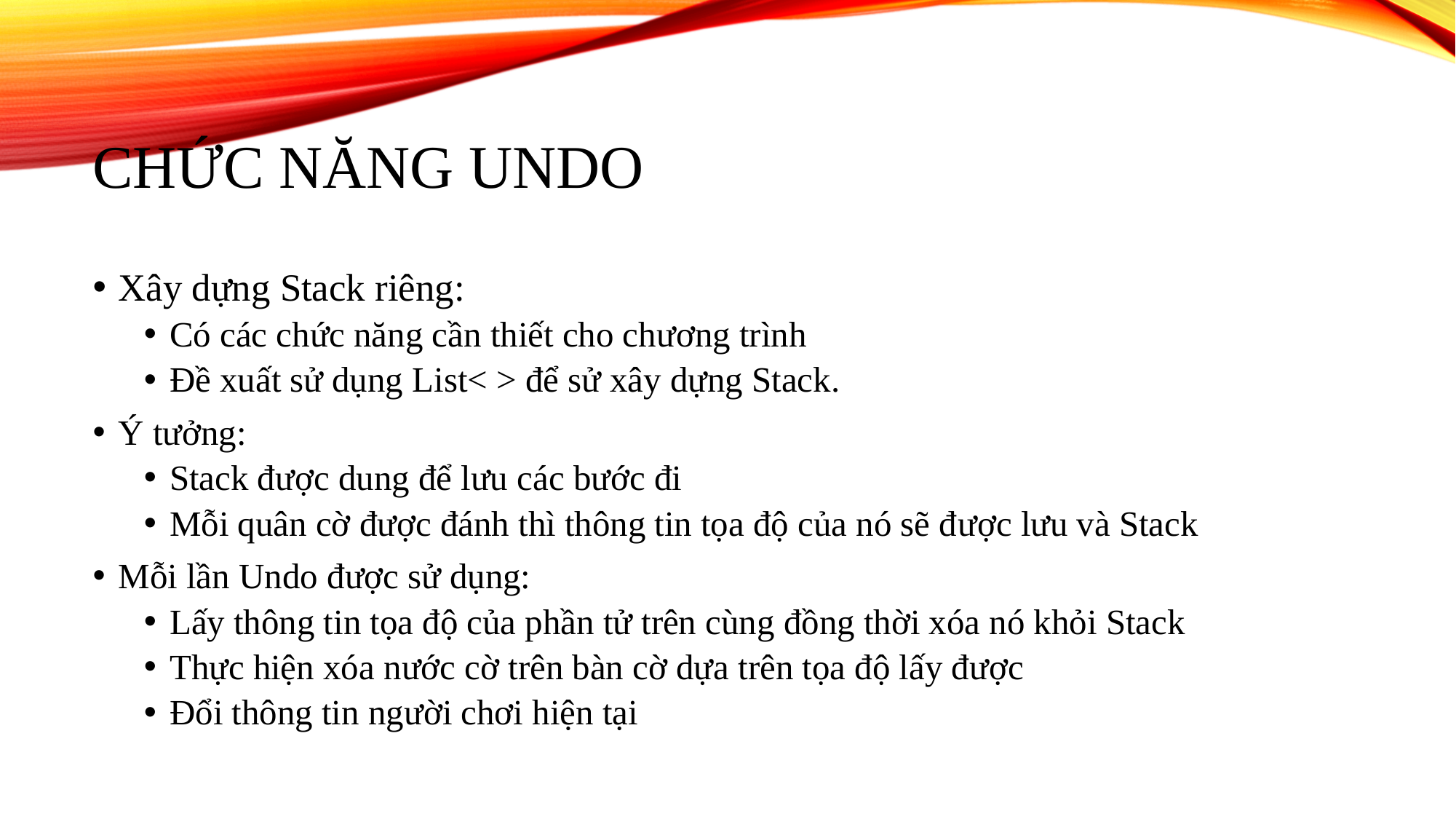

# Chức năng undo
Xây dựng Stack riêng:
Có các chức năng cần thiết cho chương trình
Đề xuất sử dụng List< > để sử xây dựng Stack.
Ý tưởng:
Stack được dung để lưu các bước đi
Mỗi quân cờ được đánh thì thông tin tọa độ của nó sẽ được lưu và Stack
Mỗi lần Undo được sử dụng:
Lấy thông tin tọa độ của phần tử trên cùng đồng thời xóa nó khỏi Stack
Thực hiện xóa nước cờ trên bàn cờ dựa trên tọa độ lấy được
Đổi thông tin người chơi hiện tại